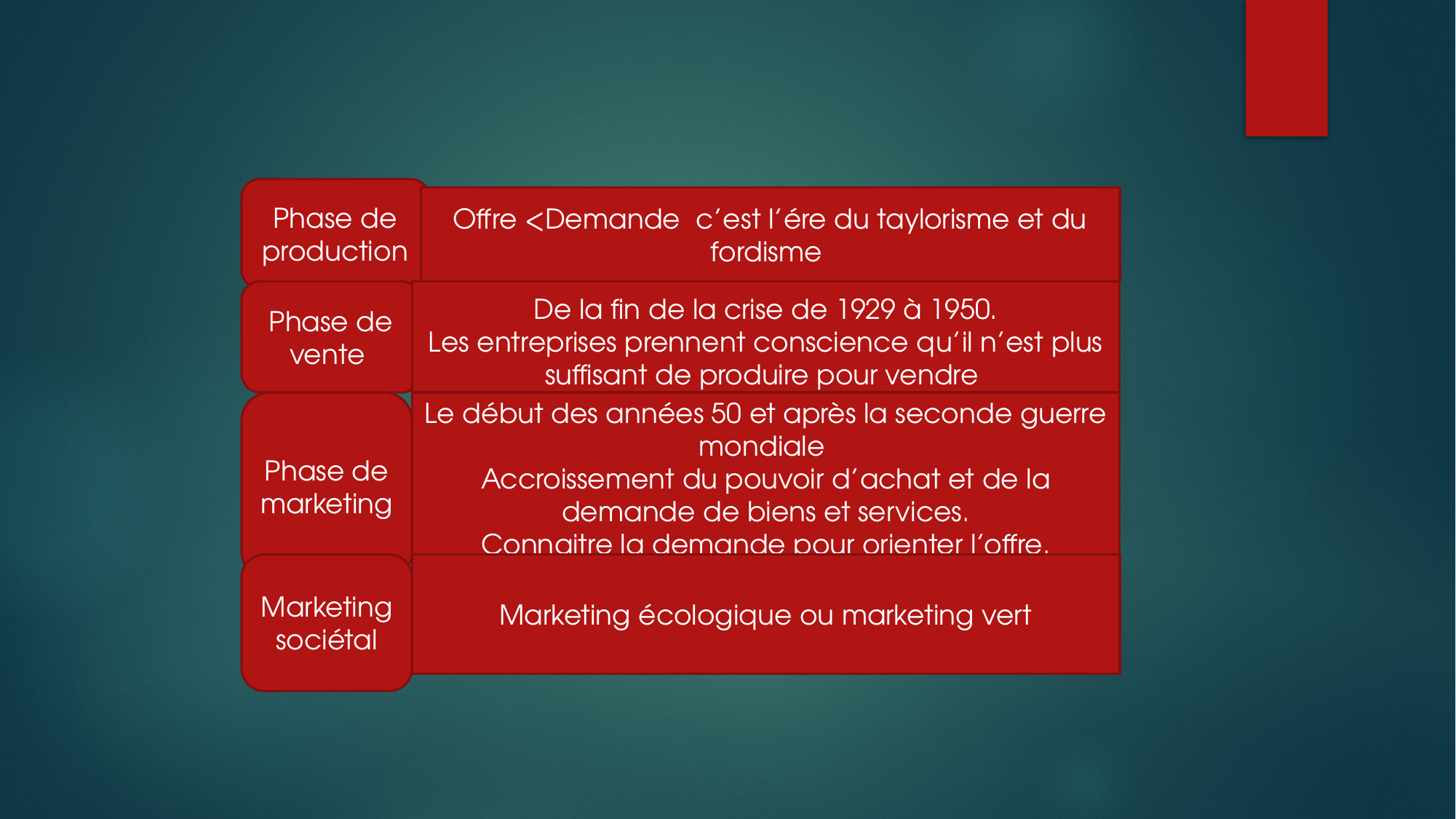

Phase de production
Offre <Demande  c’est l’ére du taylorisme et du fordisme
Phase de vente
De la fin de la crise de 1929 à 1950.
Les entreprises prennent conscience qu’il n’est plus suffisant de produire pour vendre
Phase de marketing
Le début des années 50 et après la seconde guerre mondiale
Accroissement du pouvoir d’achat et de la demande de biens et services.
Connaitre la demande pour orienter l’offre.
Marketing sociétal
Marketing écologique ou marketing vert